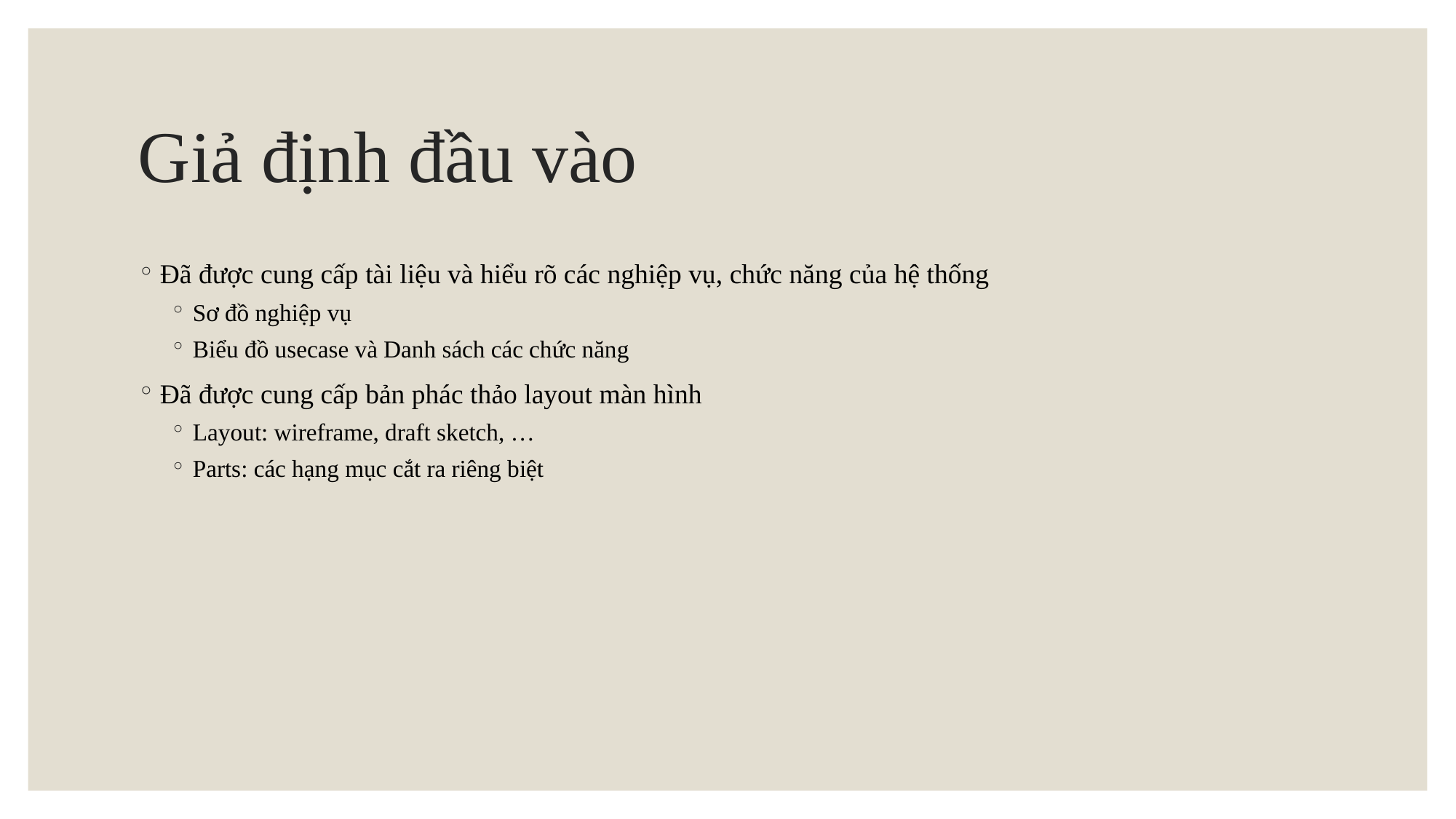

# Giả định đầu vào
Đã được cung cấp tài liệu và hiểu rõ các nghiệp vụ, chức năng của hệ thống
Sơ đồ nghiệp vụ
Biểu đồ usecase và Danh sách các chức năng
Đã được cung cấp bản phác thảo layout màn hình
Layout: wireframe, draft sketch, …
Parts: các hạng mục cắt ra riêng biệt